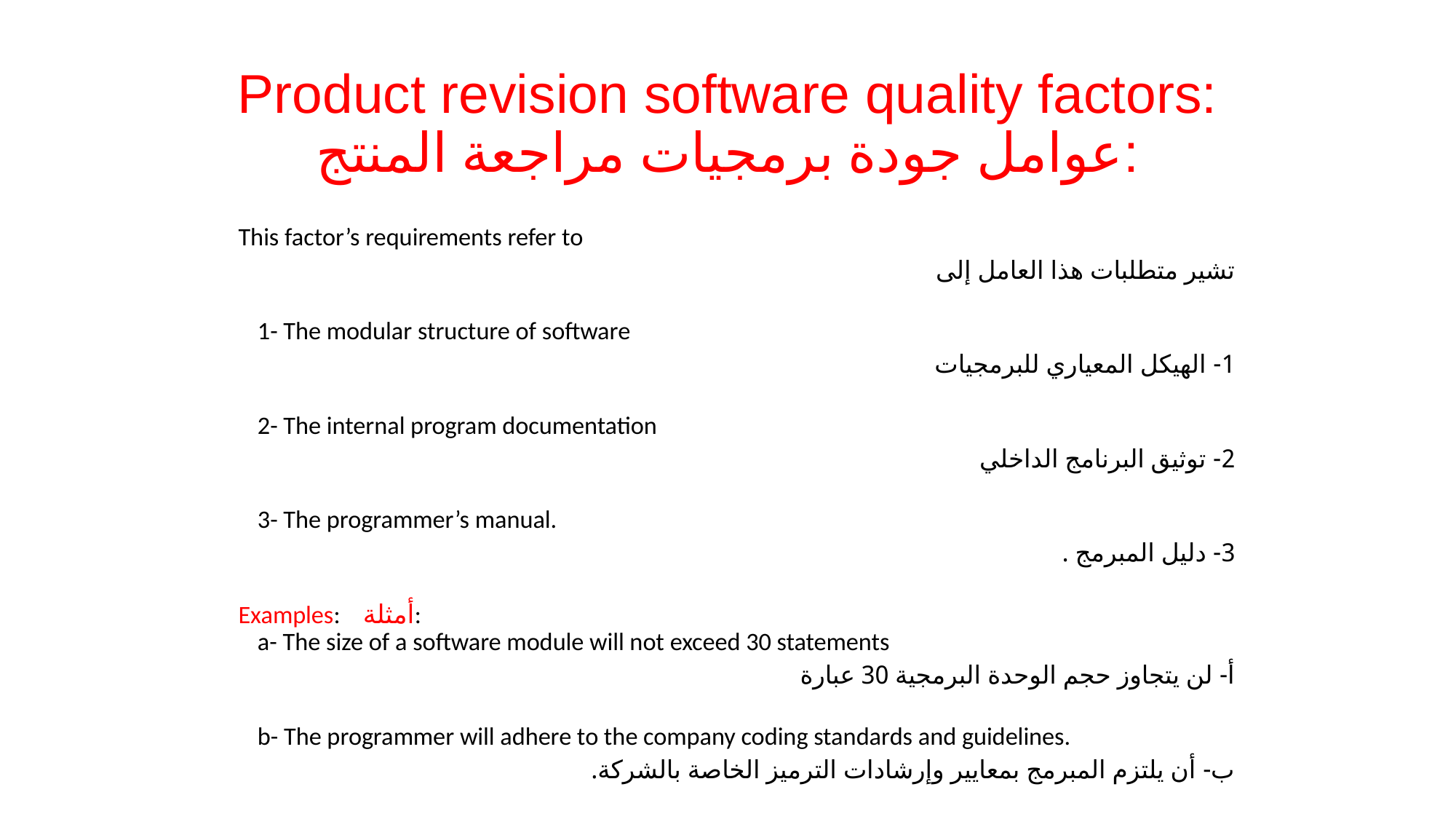

# Product revision software quality factors: عوامل جودة برمجيات مراجعة المنتج:
This factor’s requirements refer to
تشير متطلبات هذا العامل إلى
1- The modular structure of software
1- الهيكل المعياري للبرمجيات
2- The internal program documentation
2- توثيق البرنامج الداخلي
3- The programmer’s manual.
3- دليل المبرمج .
Examples:    أمثلة:
a- The size of a software module will not exceed 30 statements
أ- لن يتجاوز حجم الوحدة البرمجية 30 عبارة
b- The programmer will adhere to the company coding standards and guidelines.
ب- أن يلتزم المبرمج بمعايير وإرشادات الترميز الخاصة بالشركة.